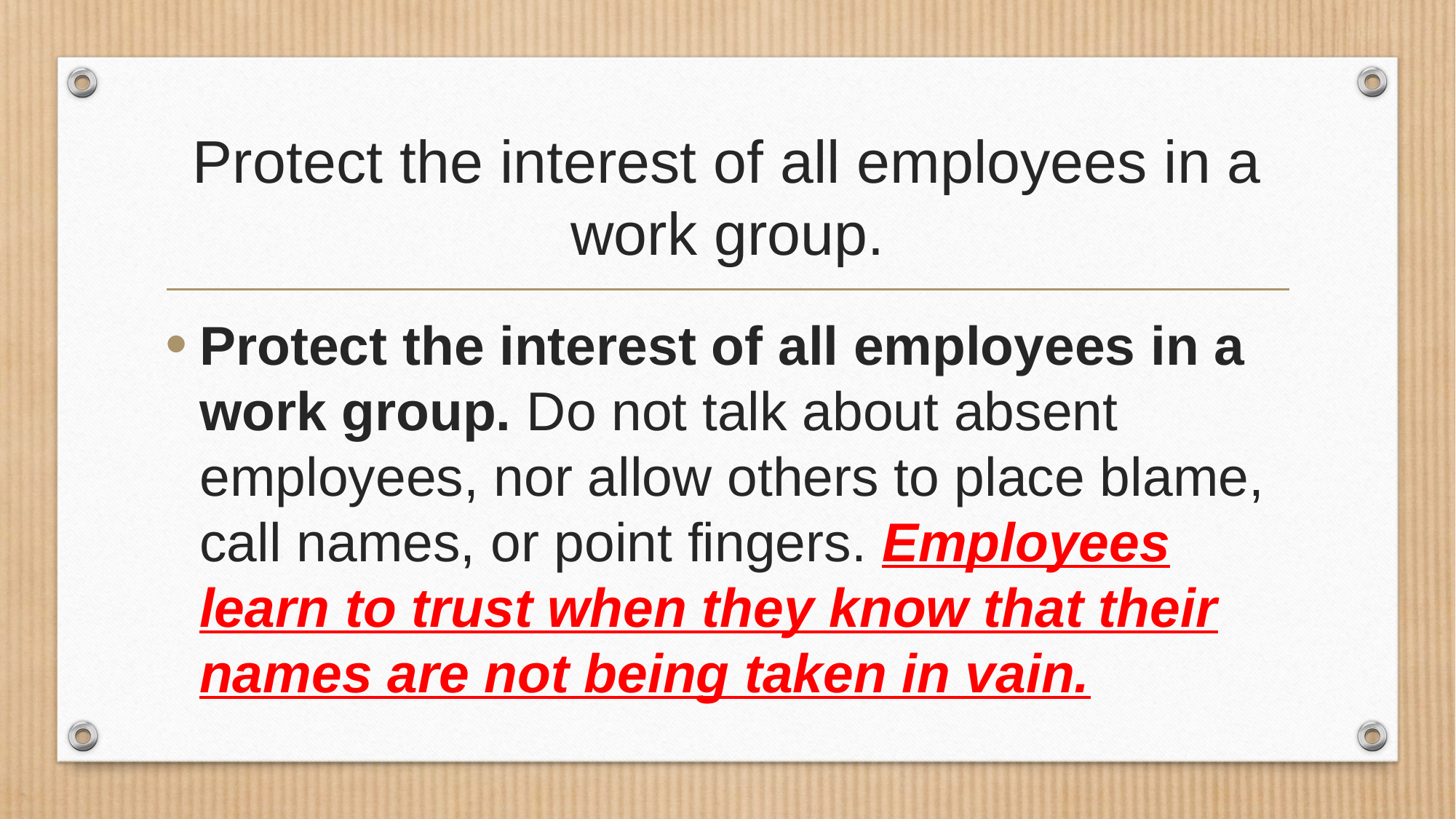

# Protect the interest of all employees in a work group.
Protect the interest of all employees in a work group. Do not talk about absent employees, nor allow others to place blame, call names, or point fingers. Employees learn to trust when they know that their names are not being taken in vain.